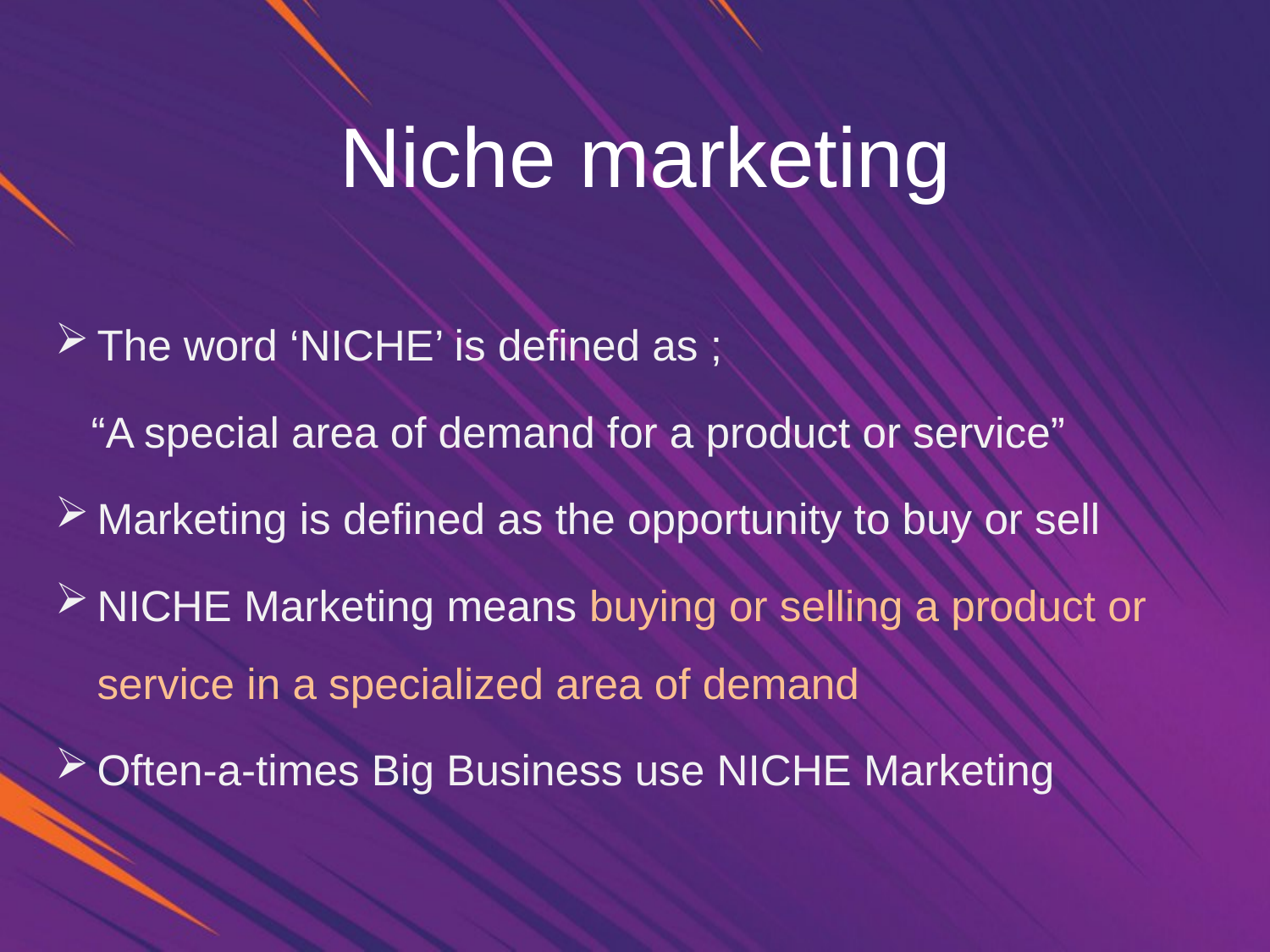

# Niche marketing
The word ‘NICHE’ is defined as ;
   “A special area of demand for a product or service”
Marketing is defined as the opportunity to buy or sell
NICHE Marketing means buying or selling a product or service in a specialized area of demand
Often-a-times Big Business use NICHE Marketing